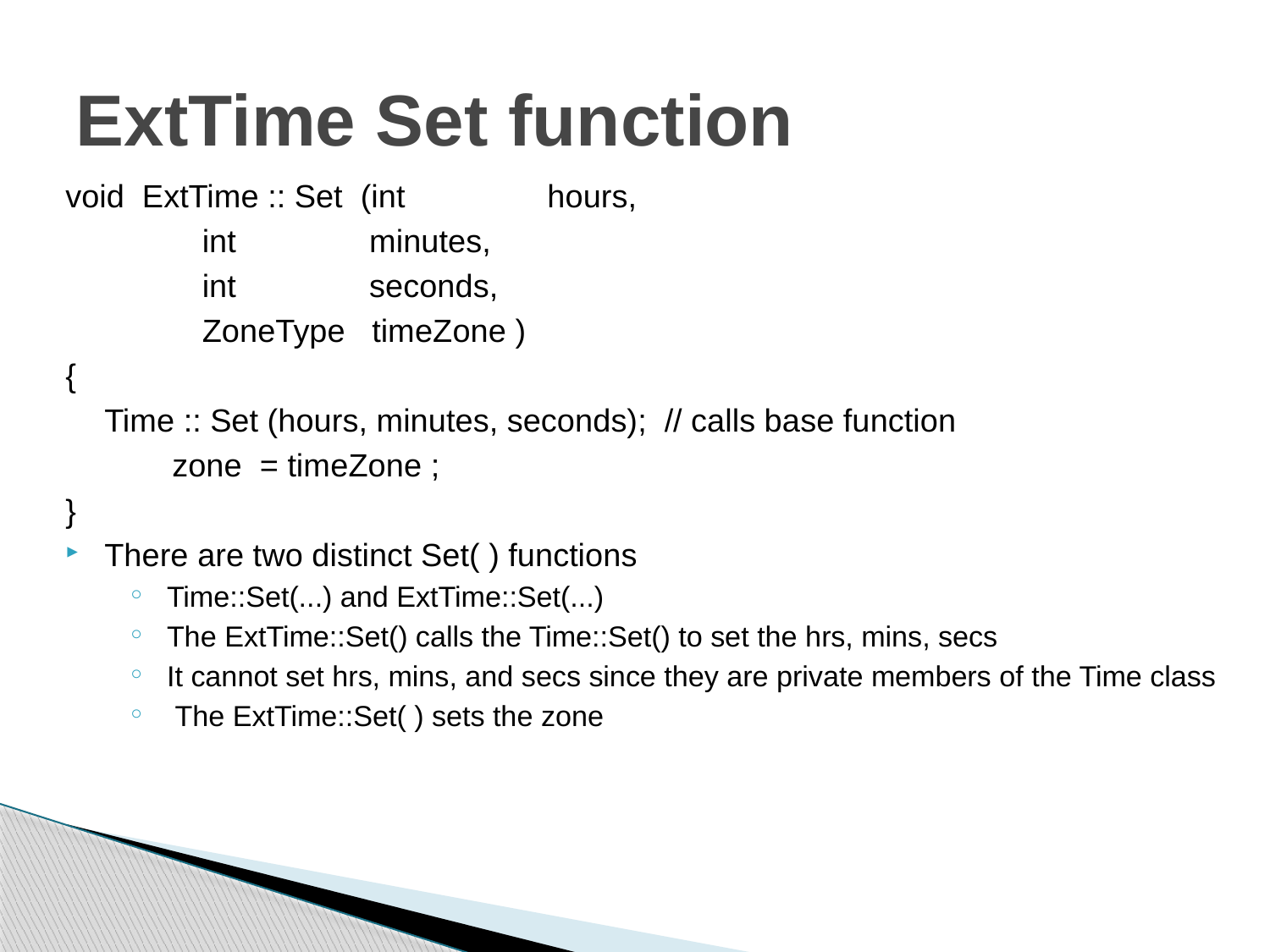

# ExtTime Set function
void  ExtTime :: Set  (int                hours,
			           int               minutes,
			           int               seconds,
			           ZoneType   timeZone )
{
	Time :: Set (hours, minutes, seconds);  // calls base function
            zone  = timeZone ;
}
There are two distinct Set( ) functions
Time::Set(...) and ExtTime::Set(...)
The ExtTime::Set() calls the Time::Set() to set the hrs, mins, secs
It cannot set hrs, mins, and secs since they are private members of the Time class
 The ExtTime::Set( ) sets the zone